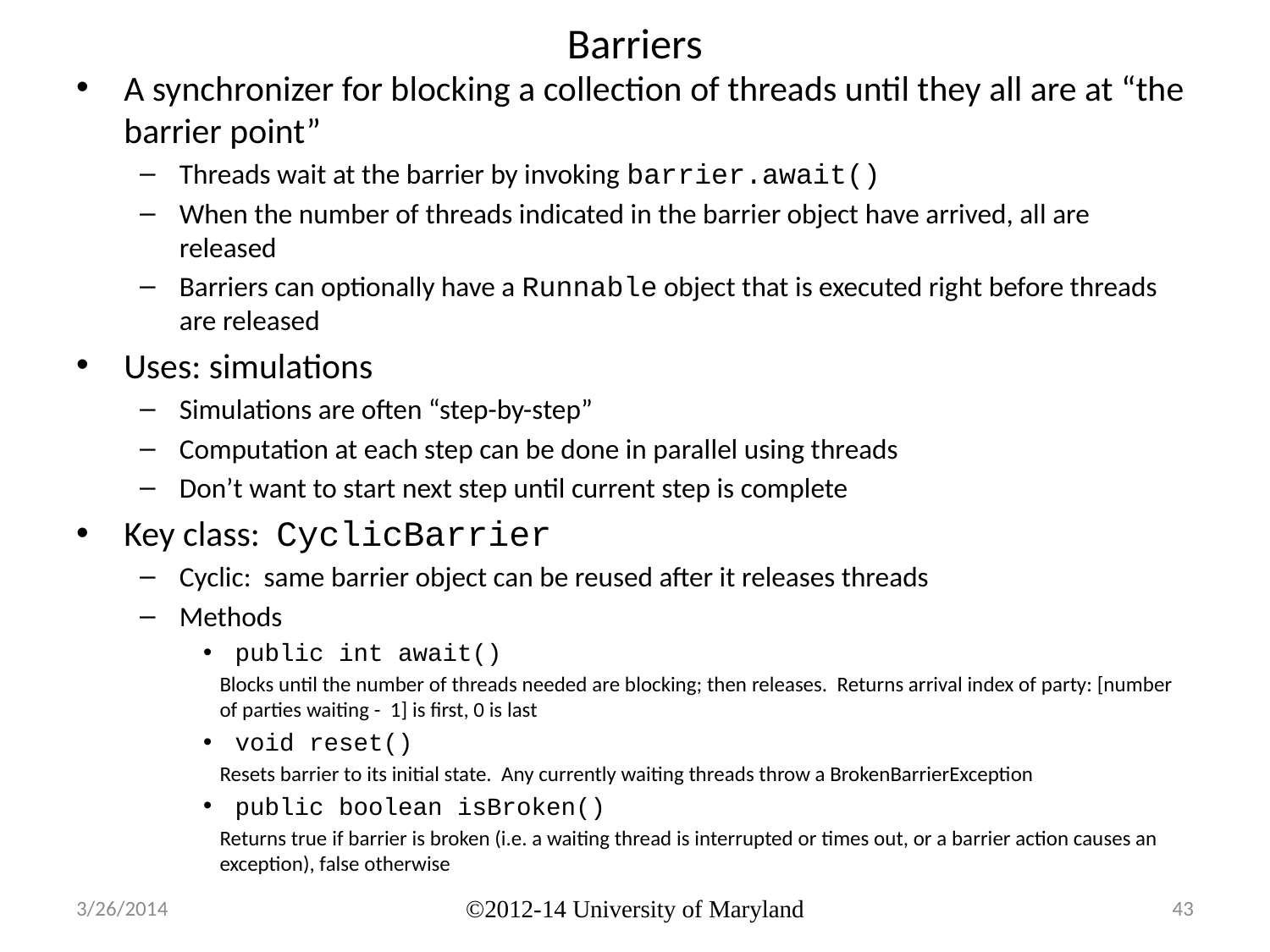

# Barriers
A synchronizer for blocking a collection of threads until they all are at “the barrier point”
Threads wait at the barrier by invoking barrier.await()
When the number of threads indicated in the barrier object have arrived, all are released
Barriers can optionally have a Runnable object that is executed right before threads are released
Uses: simulations
Simulations are often “step-by-step”
Computation at each step can be done in parallel using threads
Don’t want to start next step until current step is complete
Key class:  CyclicBarrier
Cyclic:  same barrier object can be reused after it releases threads
Methods
public int await()
Blocks until the number of threads needed are blocking; then releases.  Returns arrival index of party: [number of parties waiting -  1] is first, 0 is last
void reset()
Resets barrier to its initial state.  Any currently waiting threads throw a BrokenBarrierException
public boolean isBroken()
Returns true if barrier is broken (i.e. a waiting thread is interrupted or times out, or a barrier action causes an exception), false otherwise
3/26/2014
©2012-14 University of Maryland
43